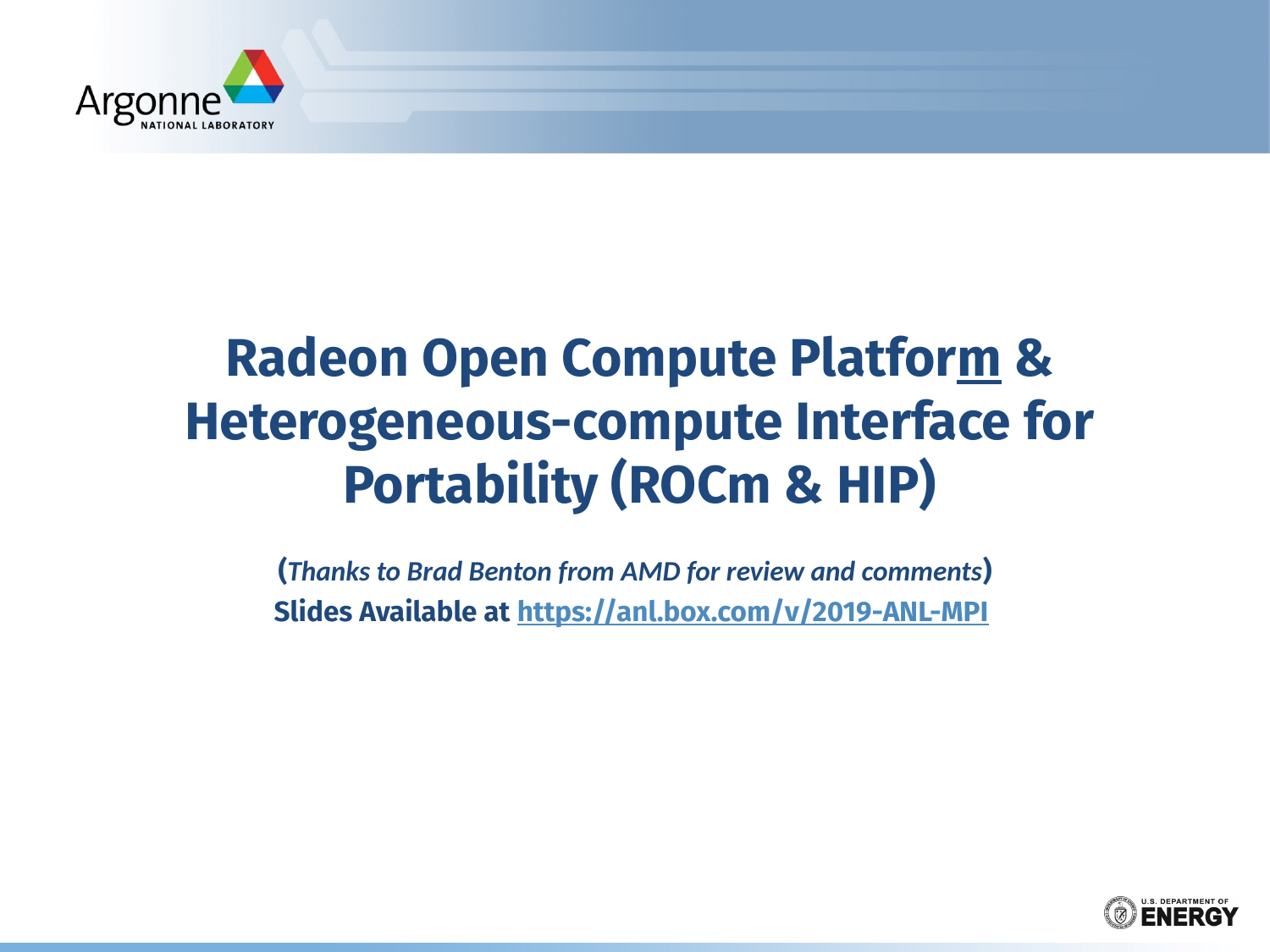

# Radeon Open Compute Platform & Heterogeneous-compute Interface for Portability (ROCm & HIP)
(Thanks to Brad Benton from AMD for review and comments)
Slides Available at https://anl.box.com/v/2019-ANL-MPI